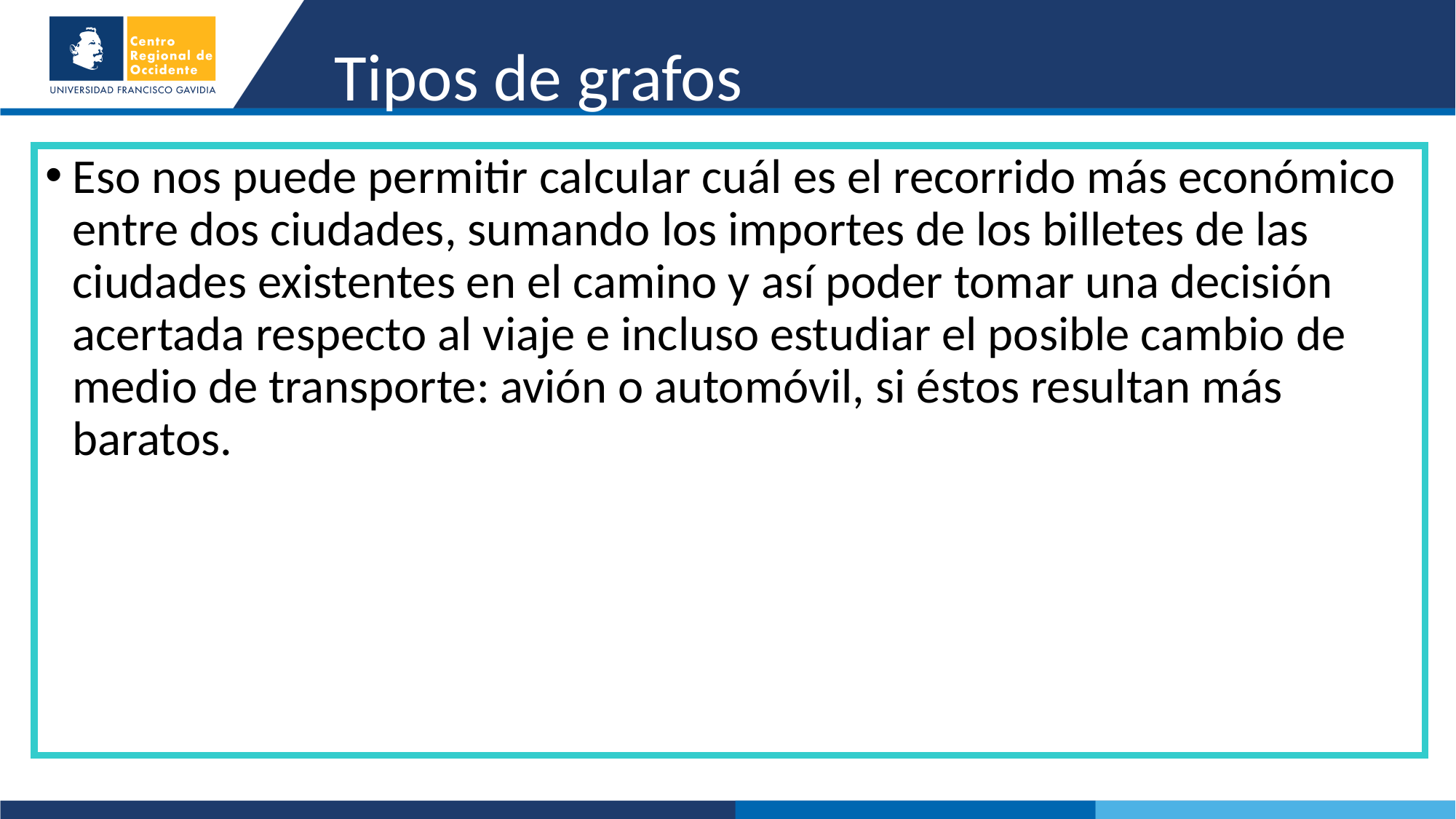

# Tipos de grafos
Eso nos puede permitir calcular cuál es el recorrido más económico entre dos ciudades, sumando los importes de los billetes de las ciudades existentes en el camino y así poder tomar una decisión acertada respecto al viaje e incluso estudiar el posible cambio de medio de transporte: avión o automóvil, si éstos resultan más baratos.